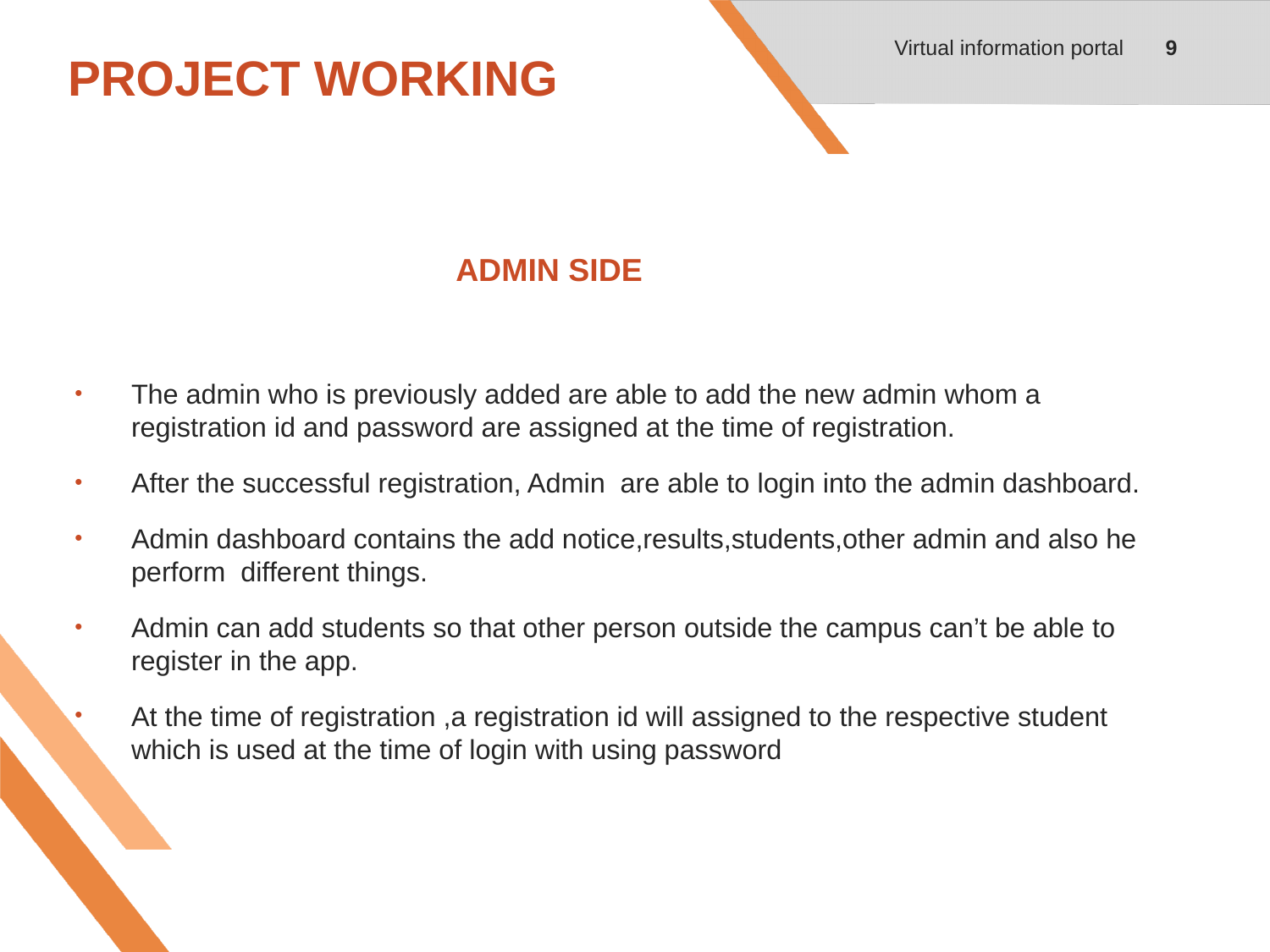

# PROJECT WORKING
Virtual information portal
9
      ADMIN SIDE
The admin who is previously added are able to add the new admin whom a registration id and password are assigned at the time of registration.
After the successful registration, Admin  are able to login into the admin dashboard.
Admin dashboard contains the add notice,results,students,other admin and also he perform  different things.
Admin can add students so that other person outside the campus can’t be able to register in the app.
At the time of registration ,a registration id will assigned to the respective student which is used at the time of login with using password